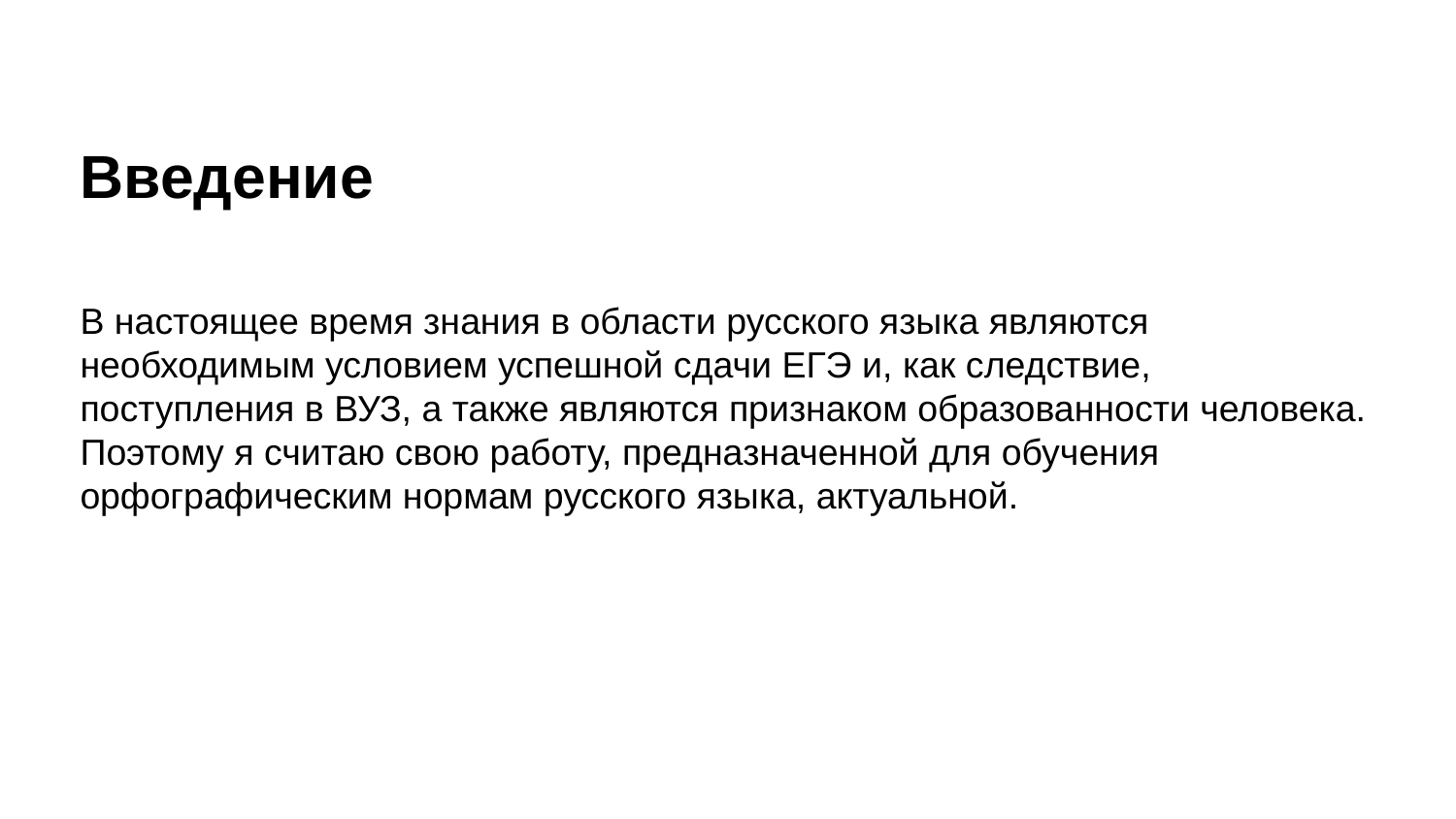

Введение
В настоящее время знания в области русского языка являются необходимым условием успешной сдачи ЕГЭ и, как следствие, поступления в ВУЗ, а также являются признаком образованности человека. Поэтому я считаю свою работу, предназначенной для обучения орфографическим нормам русского языка, актуальной.